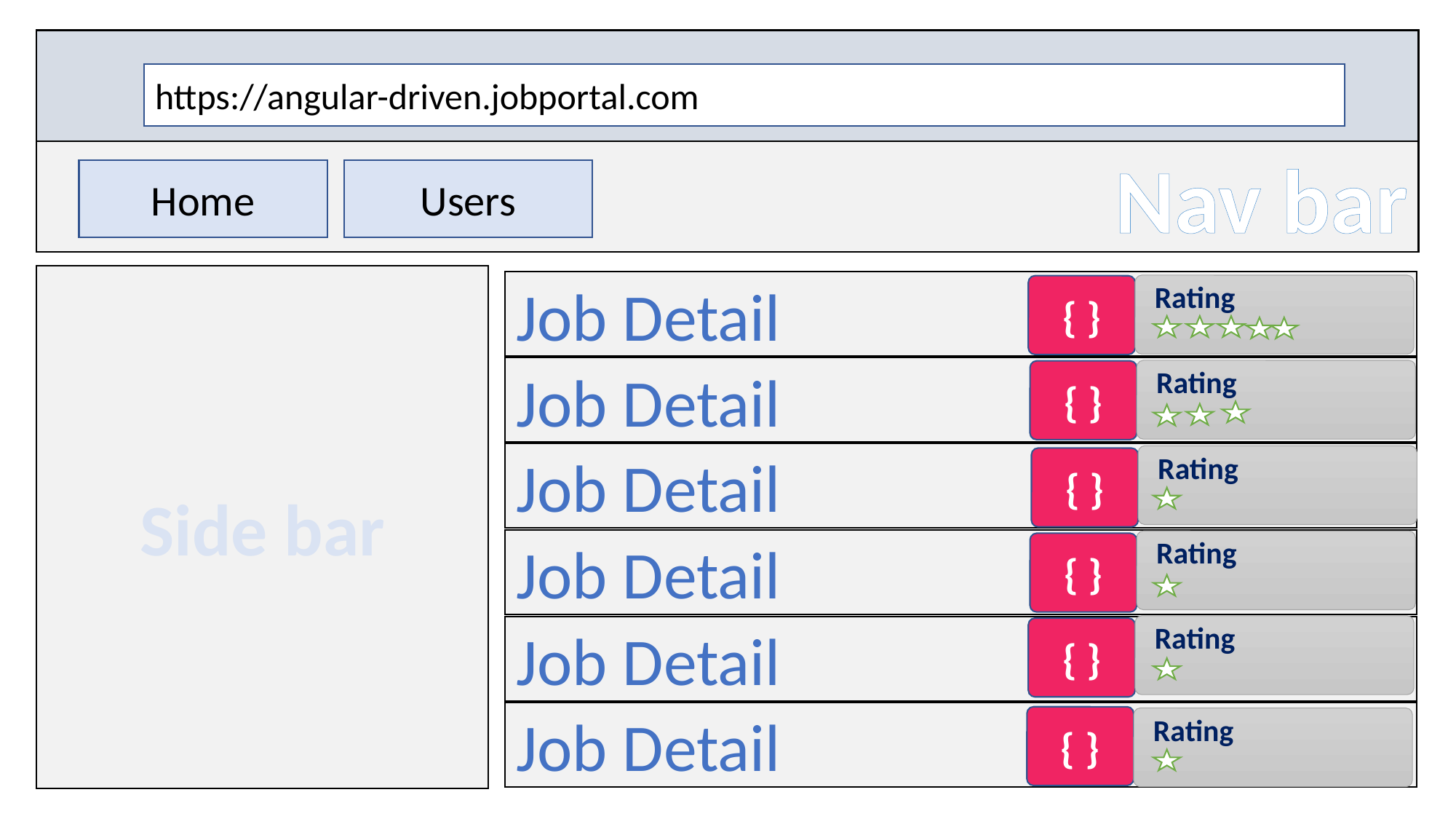

https://angular-driven.jobportal.com
Nav bar
Home
Users
Side bar
Job Detail
 Rating

{ }

Job Detail
 Rating

{ }

Job Detail
 Rating

{ }

Job Detail
 Rating

{ }

 Rating

Job Detail
{ }

Job Detail
{ }
 Rating